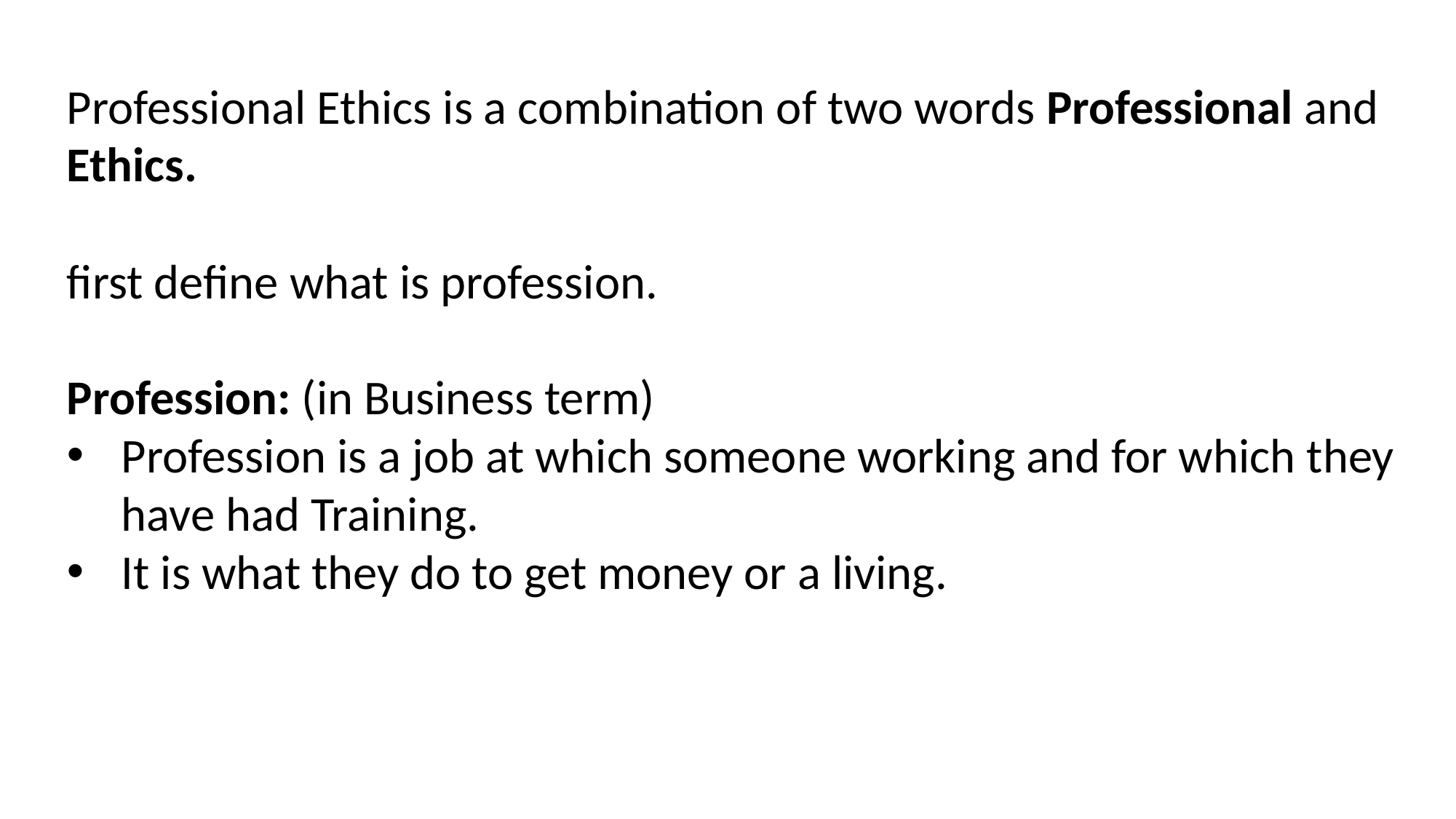

Professional Ethics is a combination of two words Professional and Ethics.

first define what is profession.

Profession: (in Business term)
Profession is a job at which someone working and for which they have had Training.
It is what they do to get money or a living.